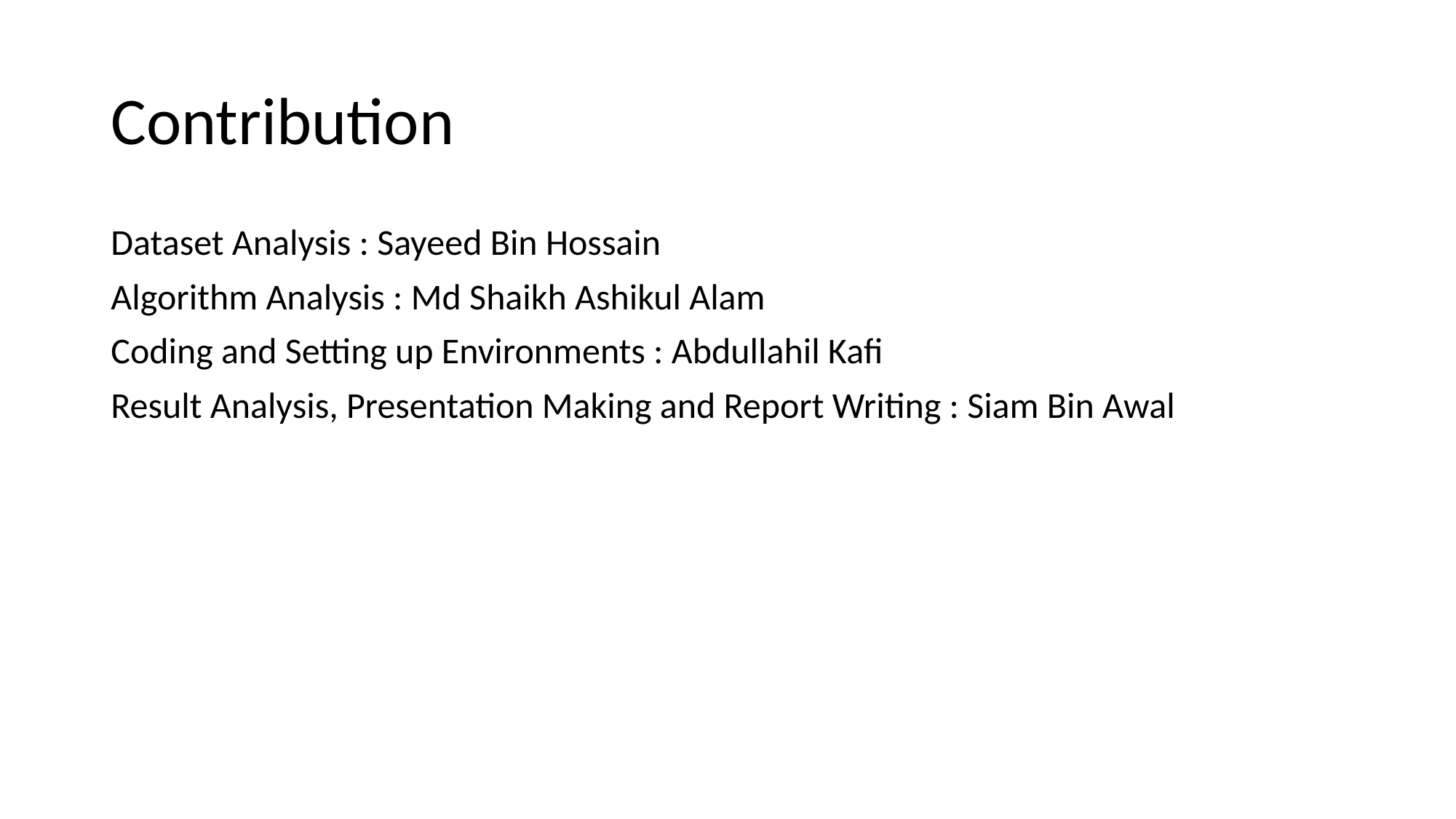

# Contribution
Dataset Analysis : Sayeed Bin Hossain
Algorithm Analysis : Md Shaikh Ashikul Alam
Coding and Setting up Environments : Abdullahil Kafi
Result Analysis, Presentation Making and Report Writing : Siam Bin Awal